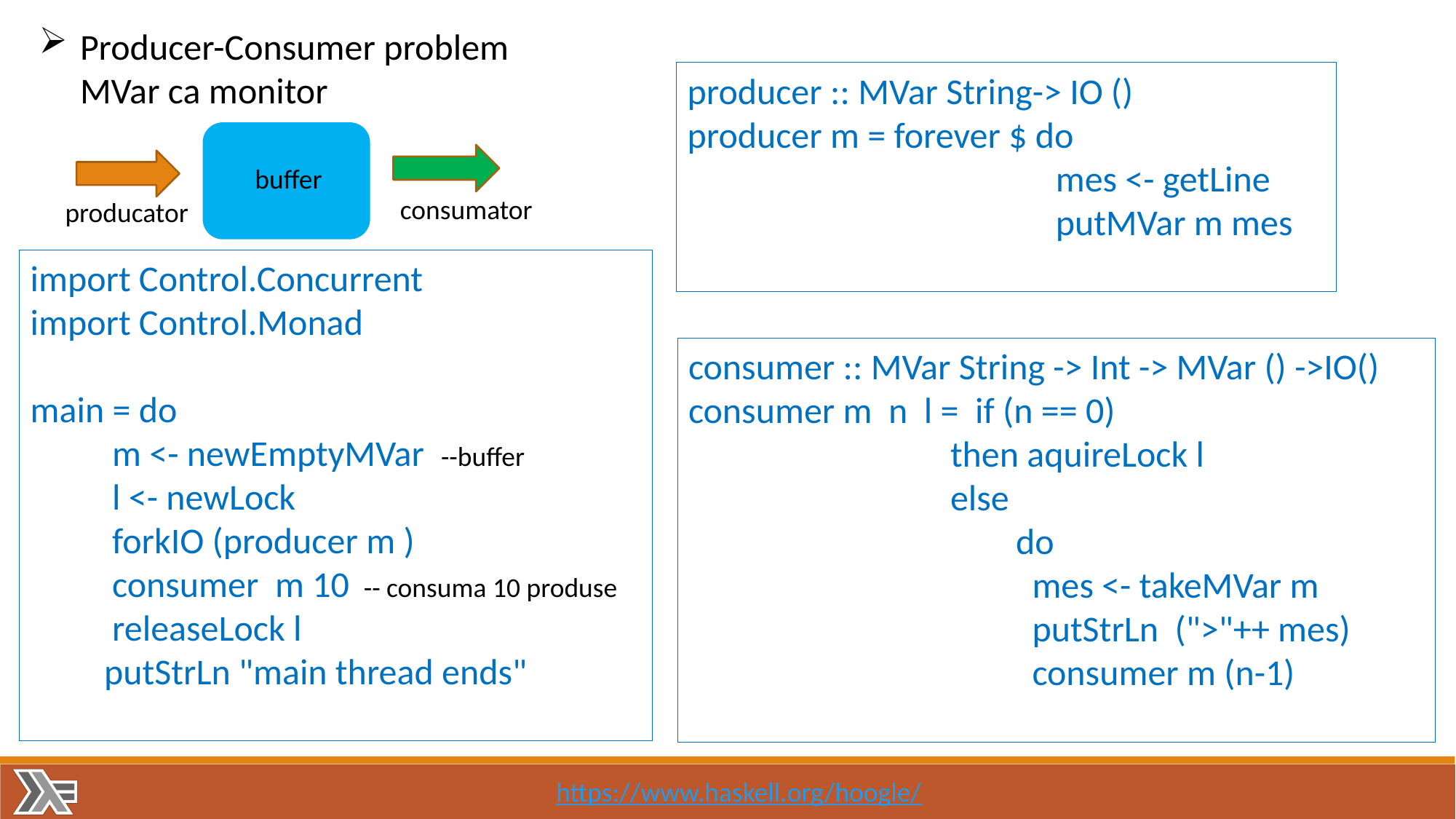

Producer-Consumer problem
     MVar ca monitor
producer :: MVar String-> IO ()
producer m = forever $ do
                                             mes <- getLine
                                             putMVar m mes

buffer
  consumator
producator
import Control.Concurrent
import Control.Monad

main = do
          m <- newEmptyMVar  --buffer
          l <- newLock
          forkIO (producer m )
          consumer  m 10  -- consuma 10 produse
          releaseLock l
         putStrLn "main thread ends"

consumer :: MVar String -> Int -> MVar () ->IO()
consumer m  n  l =  if (n == 0)
                                then aquireLock l
                                else
                                        do
                                          mes <- takeMVar m
                                          putStrLn  (">"++ mes)
                                          consumer m (n-1)